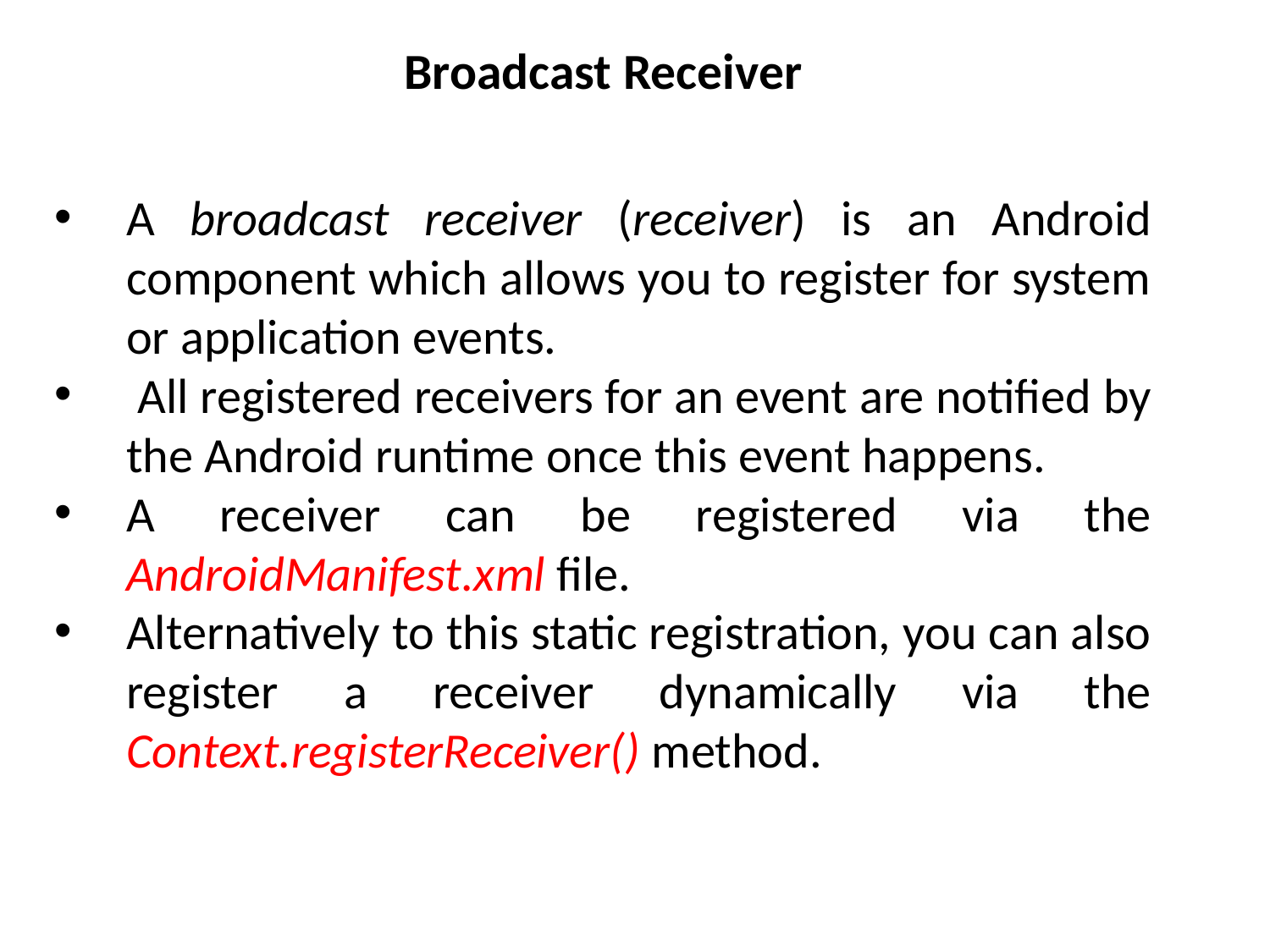

# Broadcast Receiver
A broadcast receiver (receiver) is an Android component which allows you to register for system or application events.
 All registered receivers for an event are notified by the Android runtime once this event happens.
A receiver can be registered via the AndroidManifest.xml file.
Alternatively to this static registration, you can also register a receiver dynamically via the Context.registerReceiver() method.